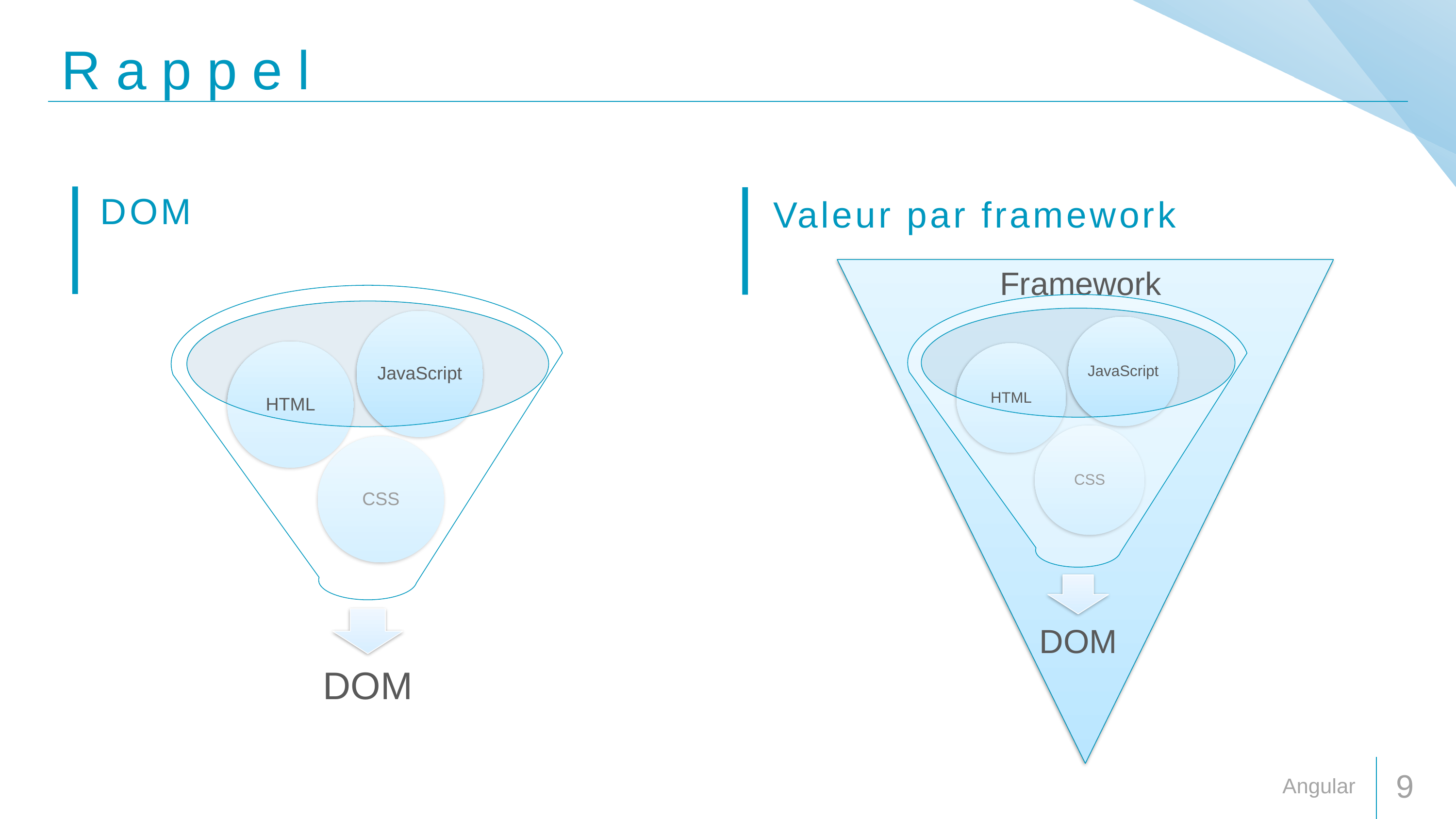

# Rappel
DOM
Valeur par framework
Framework
DOM
CSS
HTML
JavaScript
DOM
CSS
HTML
JavaScript
Angular
9